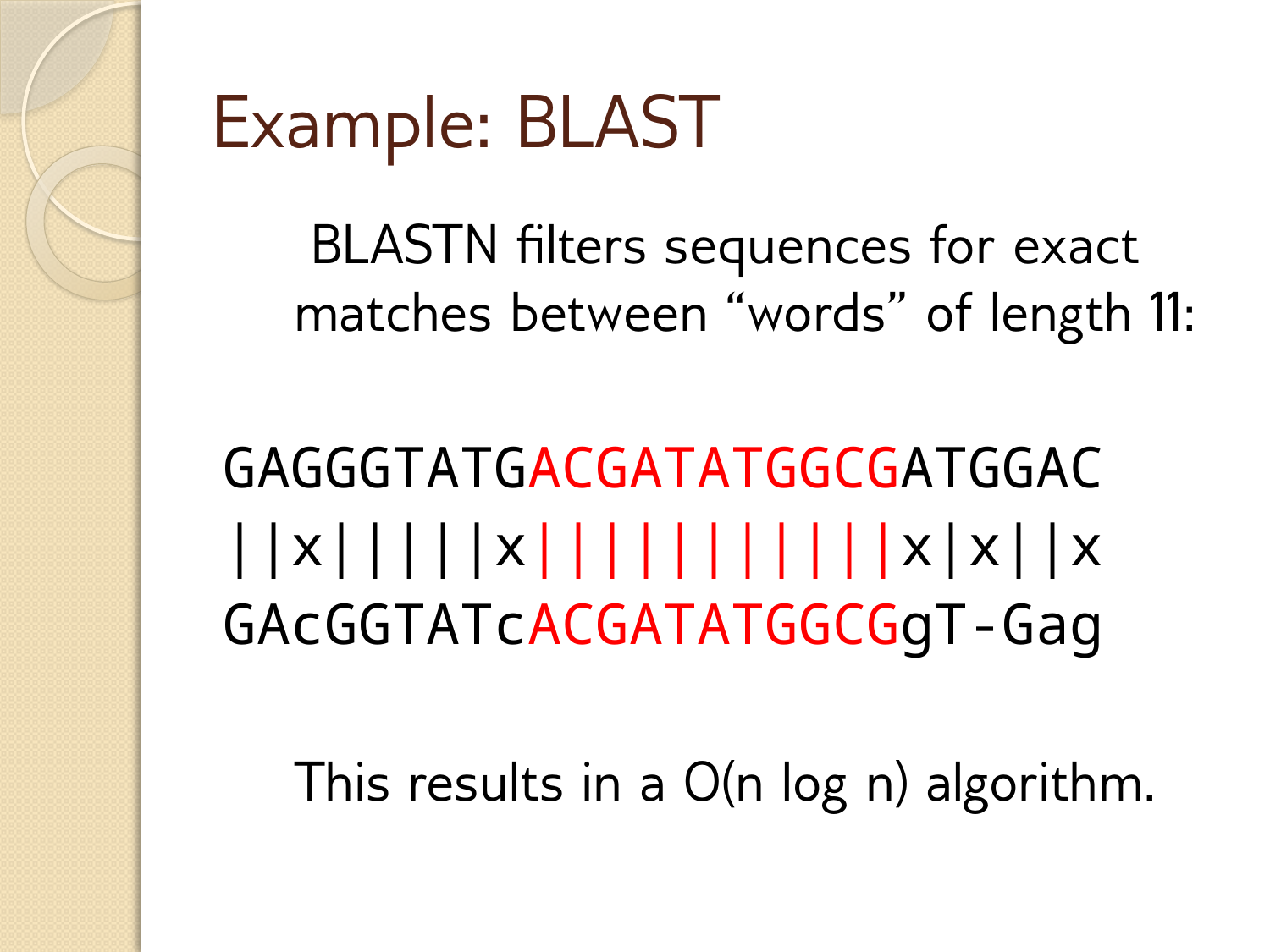

# Example: BLAST
BLASTN filters sequences for exact matches between “words” of length 11:

GAGGGTATGACGATATGGCGATGGAC
||x|||||x|||||||||||x|x||x
GAcGGTATcACGATATGGCGgT-Gag

This results in a O(n log n) algorithm.